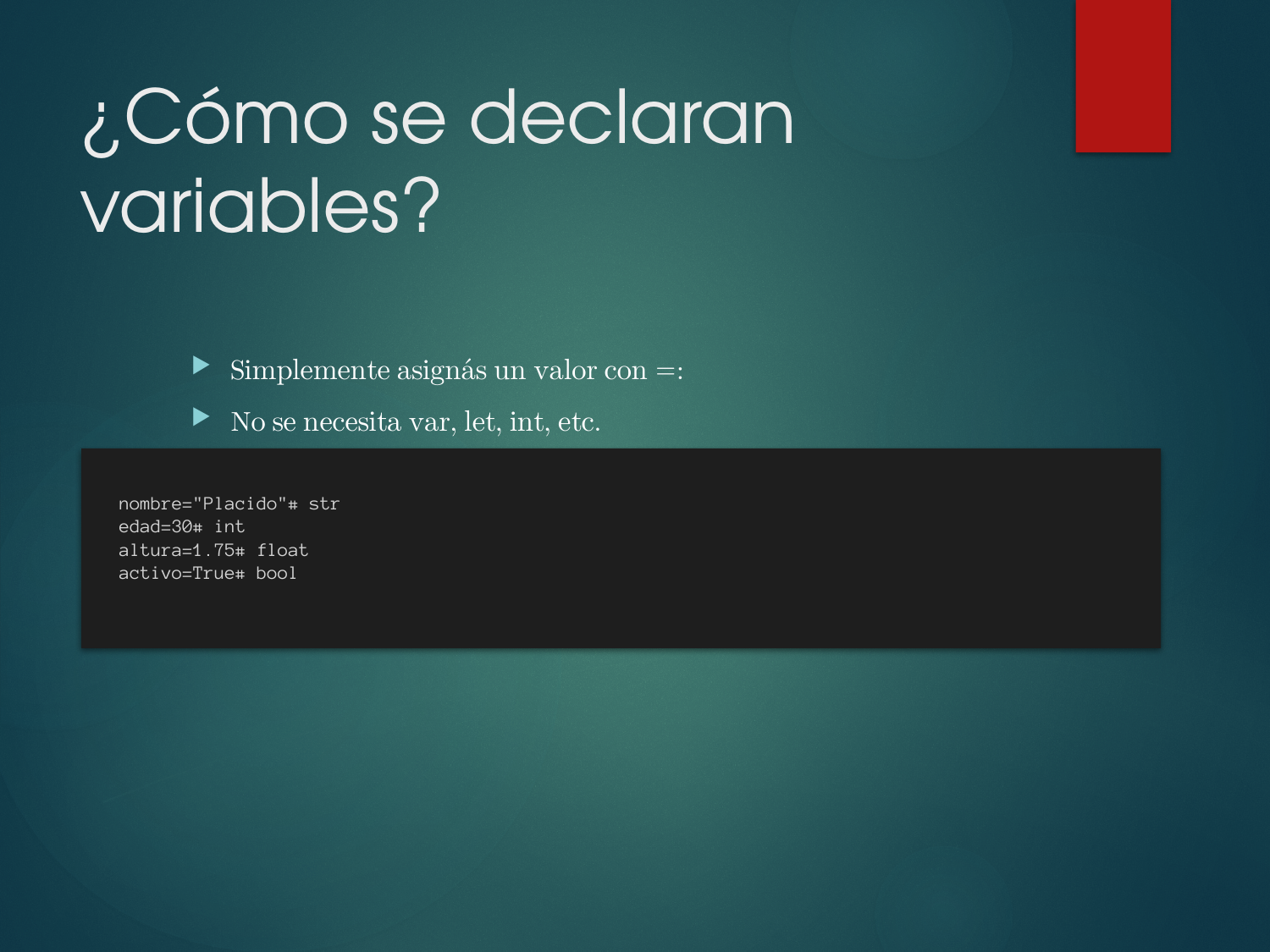

# ¿Cómo se declaran variables?

Simplemente asignás un valor con =:
No se necesita var, let, int, etc.
---
nombre="Placido"# str
edad=30# int
altura=1.75# float
activo=True# bool